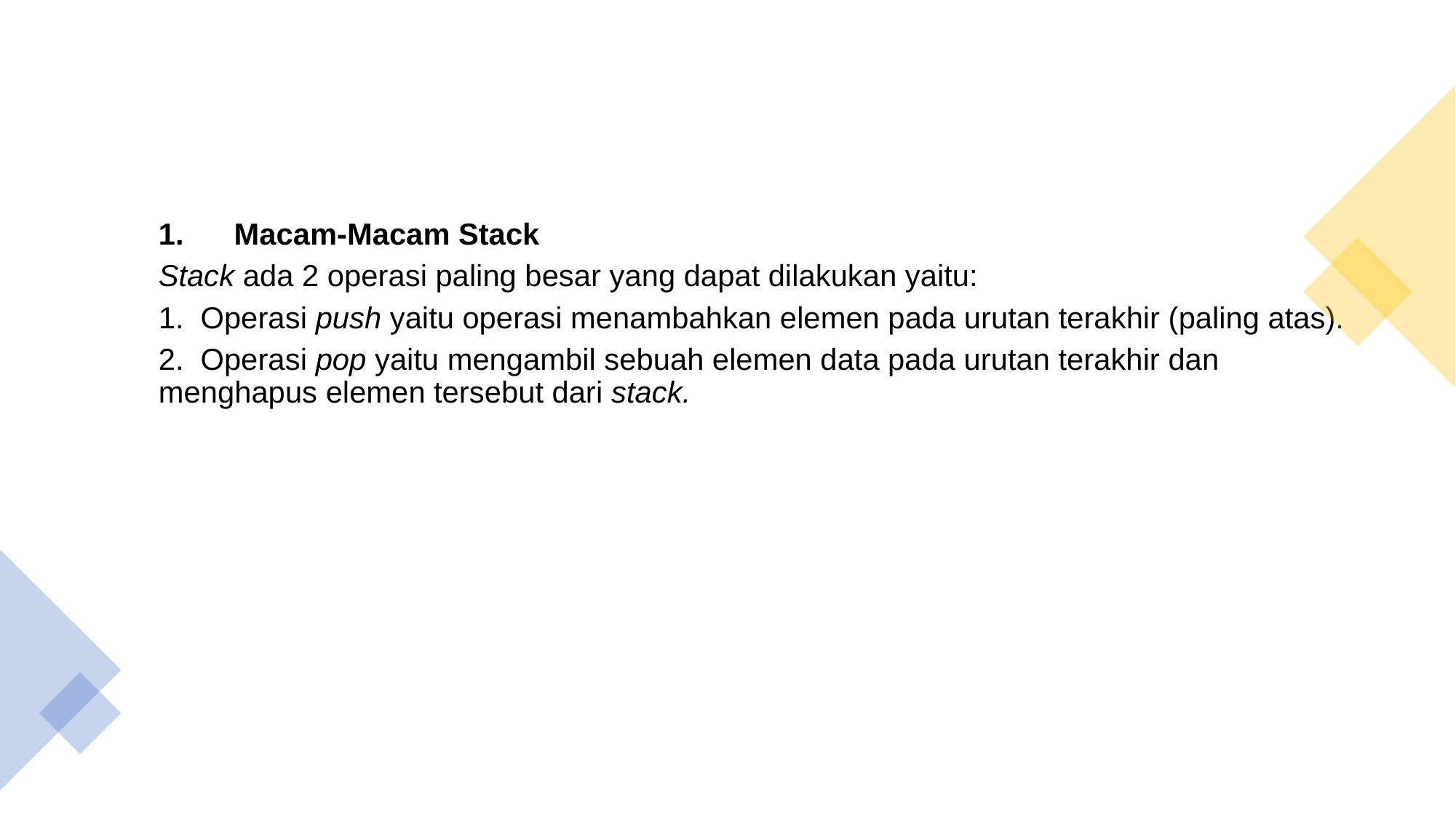

#

1.      Macam-Macam Stack
Stack ada 2 operasi paling besar yang dapat dilakukan yaitu:
1.  Operasi push yaitu operasi menambahkan elemen pada urutan terakhir (paling atas).
2.  Operasi pop yaitu mengambil sebuah elemen data pada urutan terakhir dan menghapus elemen tersebut dari stack.